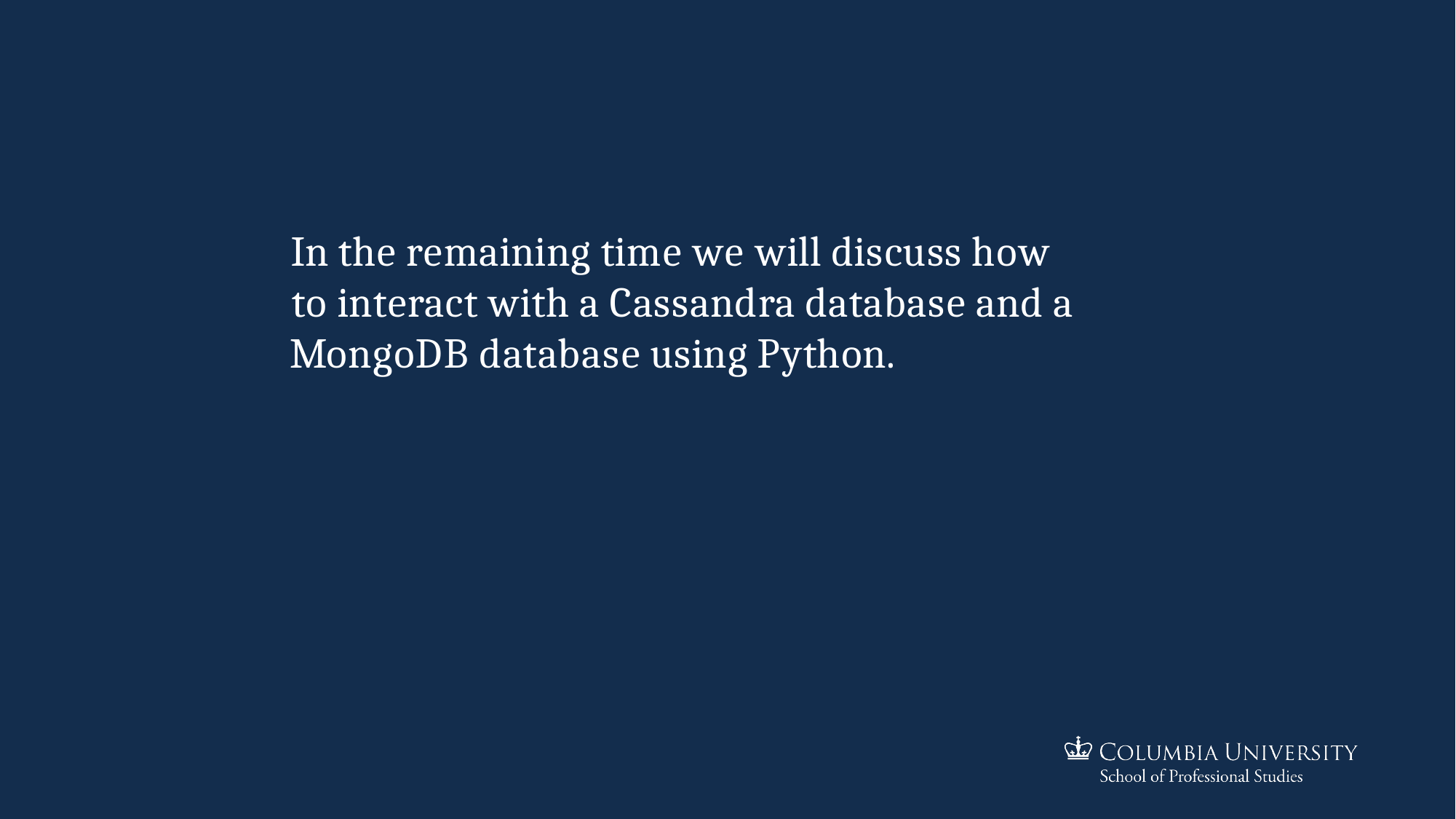

In the remaining time we will discuss how to interact with a Cassandra database and a MongoDB database using Python.